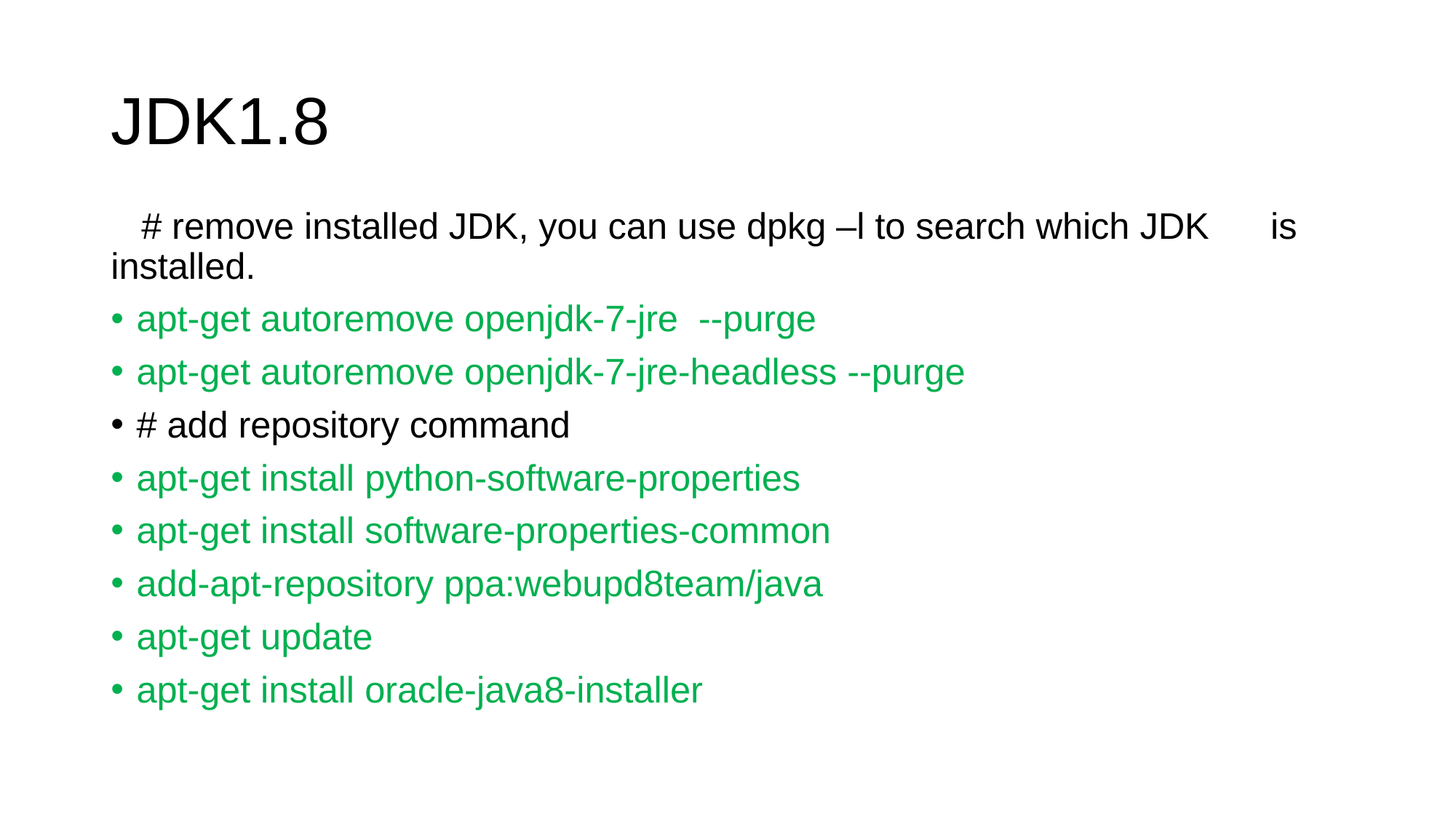

# JDK1.8
   # remove installed JDK, you can use dpkg –l to search which JDK      is installed.
apt-get autoremove openjdk-7-jre  --purge
apt-get autoremove openjdk-7-jre-headless --purge
# add repository command
apt-get install python-software-properties
apt-get install software-properties-common
add-apt-repository ppa:webupd8team/java
apt-get update
apt-get install oracle-java8-installer